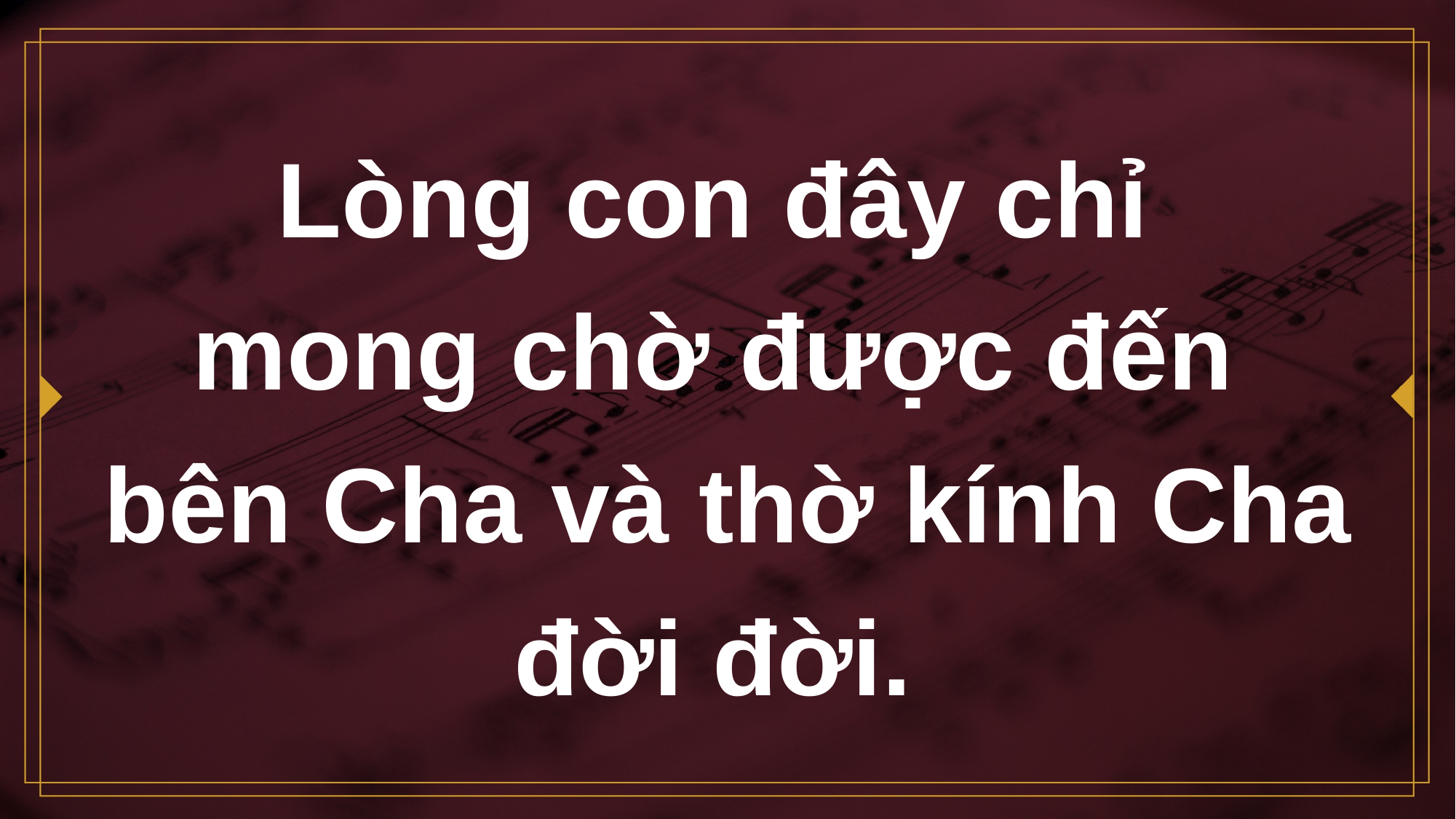

# Lòng con đây chỉ mong chờ được đến bên Cha và thờ kính Cha đời đời.